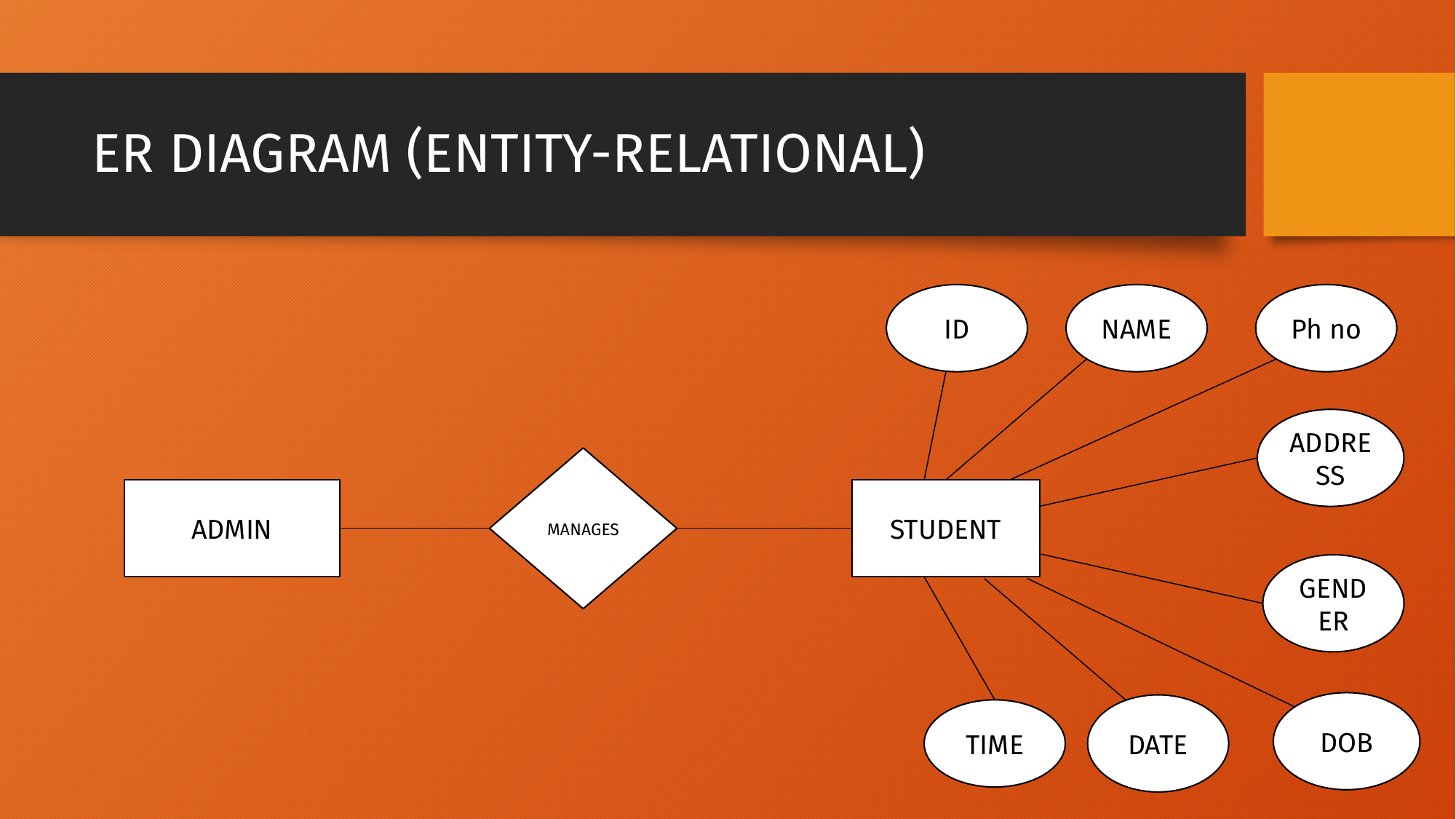

# ER DIAGRAM (ENTITY-RELATIONAL)
NAME
Ph no
ID
ADDRESS
MANAGES
ADMIN
STUDENT
GENDER
DOB
DATE
TIME